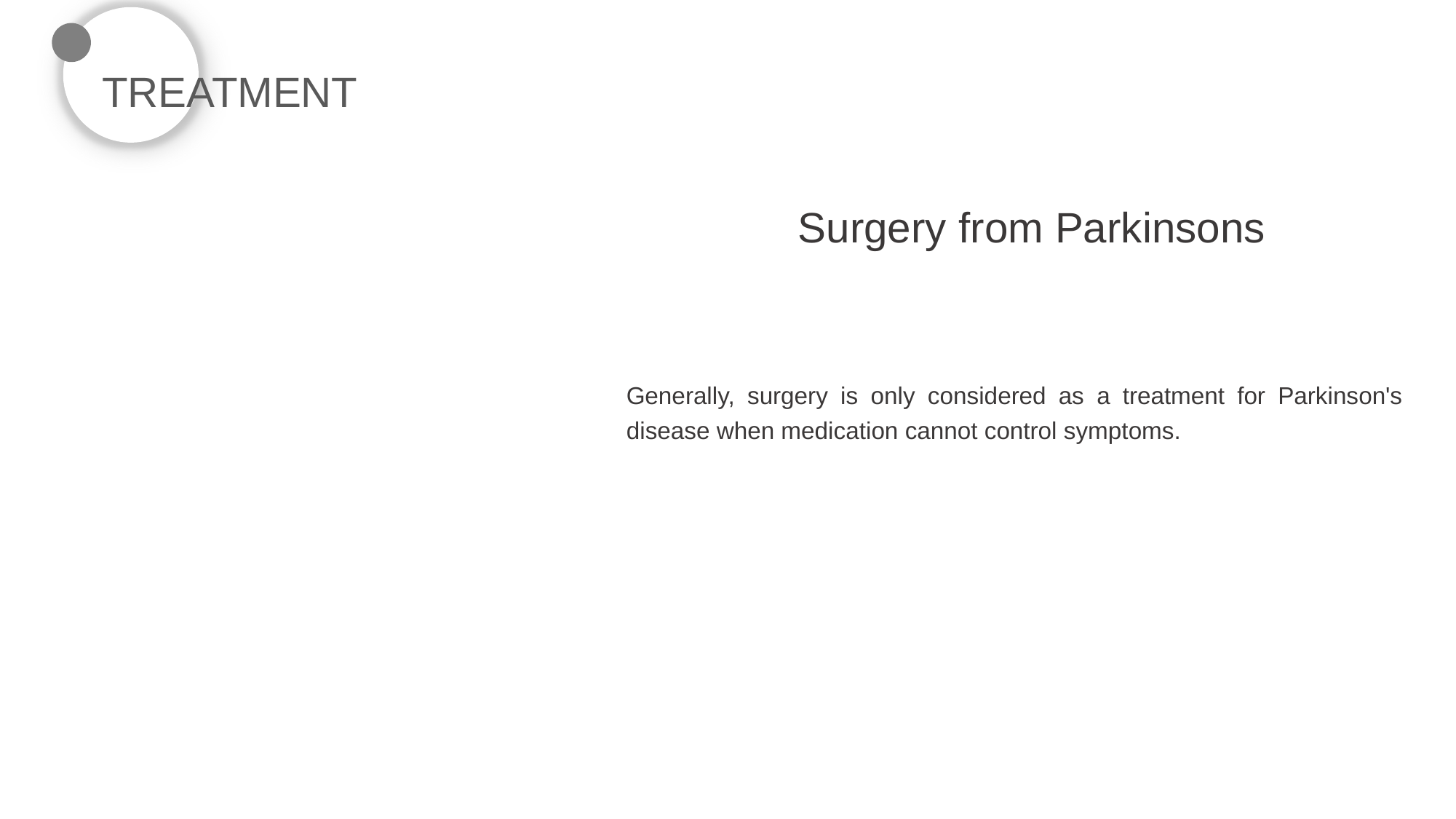

TREATMENT
Surgery from Parkinsons
Generally, surgery is only considered as a treatment for Parkinson's disease when medication cannot control symptoms.
14